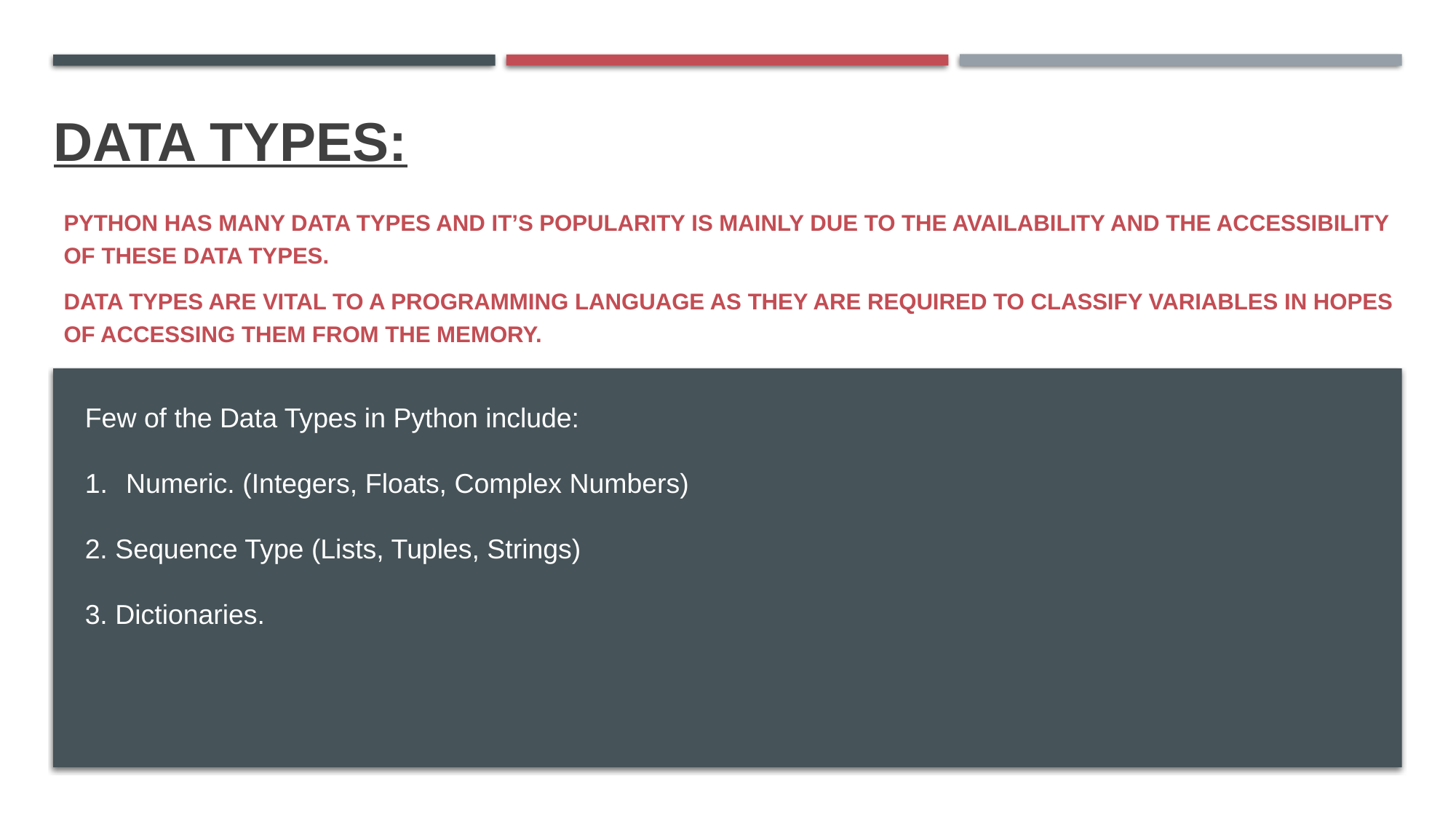

# DATA TYPES:
Python has many data types and it’s popularity is mainly due to the availability and the accessibility of these data types.
Data types are vital to a programming language as they are required to classify variables In hopes of accessing them from the memory.
Few of the Data Types in Python include:

Numeric. (Integers, Floats, Complex Numbers)

2. Sequence Type (Lists, Tuples, Strings)

3. Dictionaries.